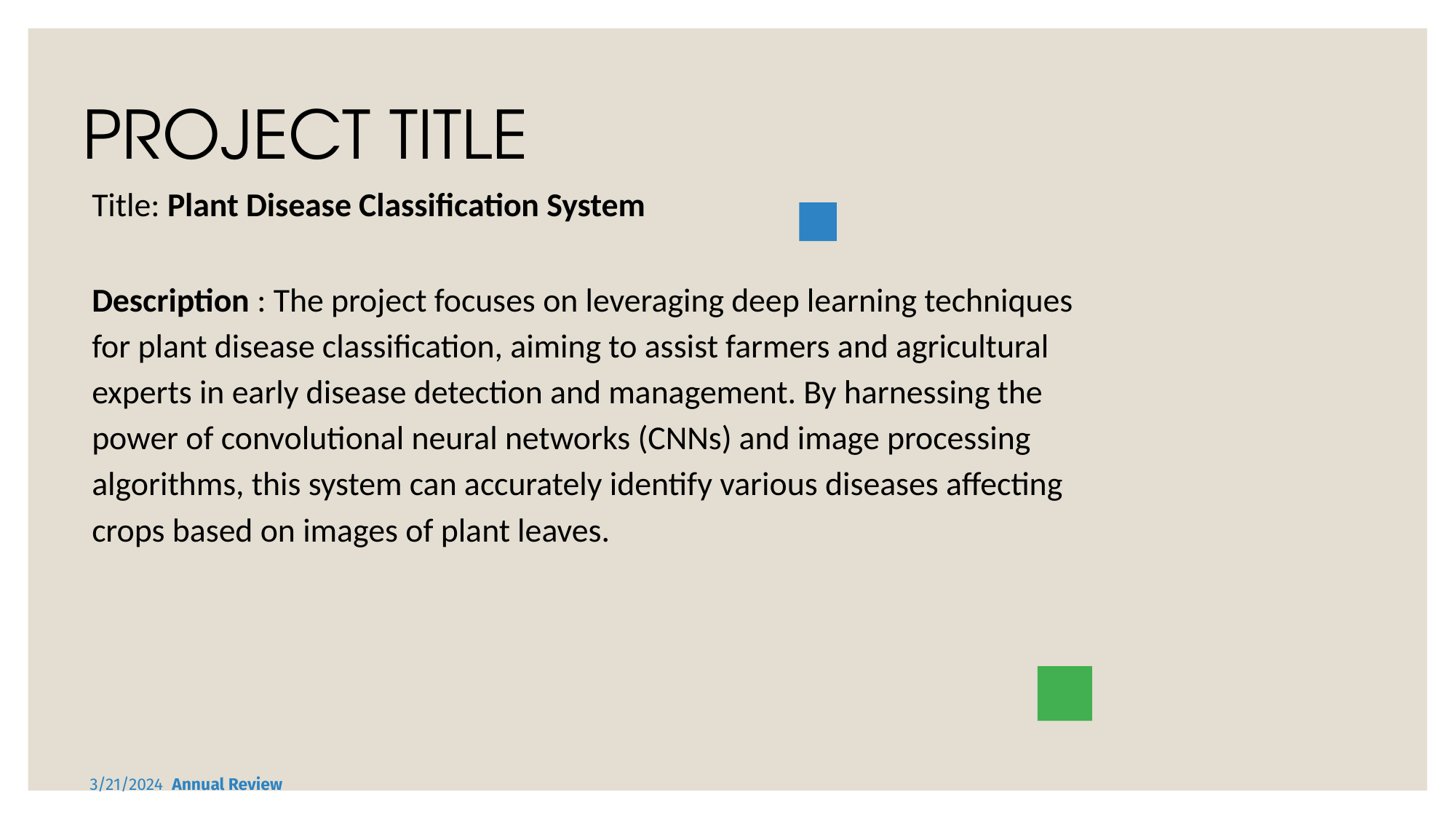

PROJECT TITLE
#
Title: Plant Disease Classification System

Description : The project focuses on leveraging deep learning techniques for plant disease classification, aiming to assist farmers and agricultural experts in early disease detection and management. By harnessing the power of convolutional neural networks (CNNs) and image processing algorithms, this system can accurately identify various diseases affecting crops based on images of plant leaves.

3/21/2024  Annual Review